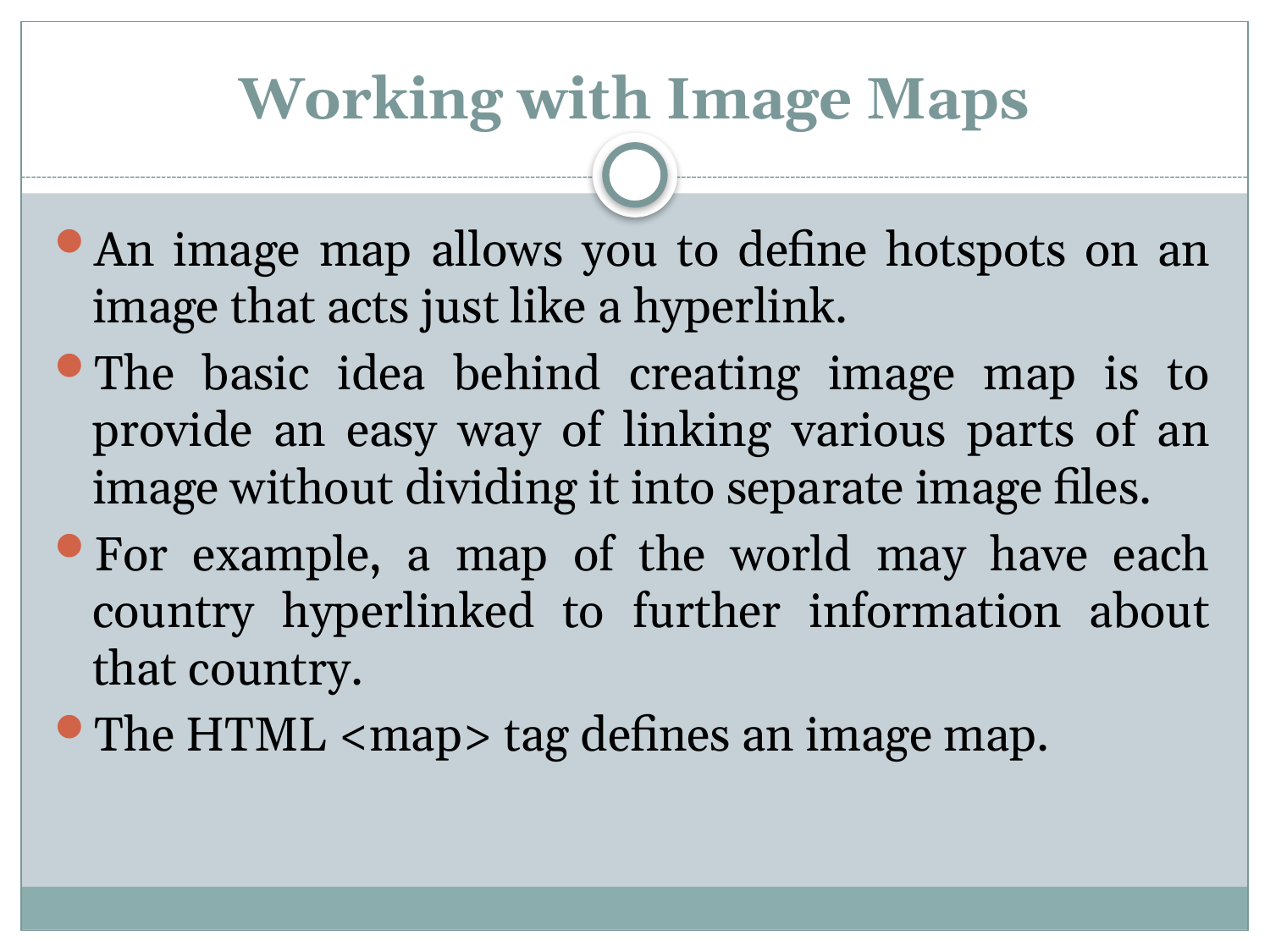

# Working with Image Maps
An image map allows you to define hotspots on an image that acts just like a hyperlink.
The basic idea behind creating image map is to provide an easy way of linking various parts of an image without dividing it into separate image files.
For example, a map of the world may have each country hyperlinked to further information about that country.
The HTML <map> tag defines an image map.